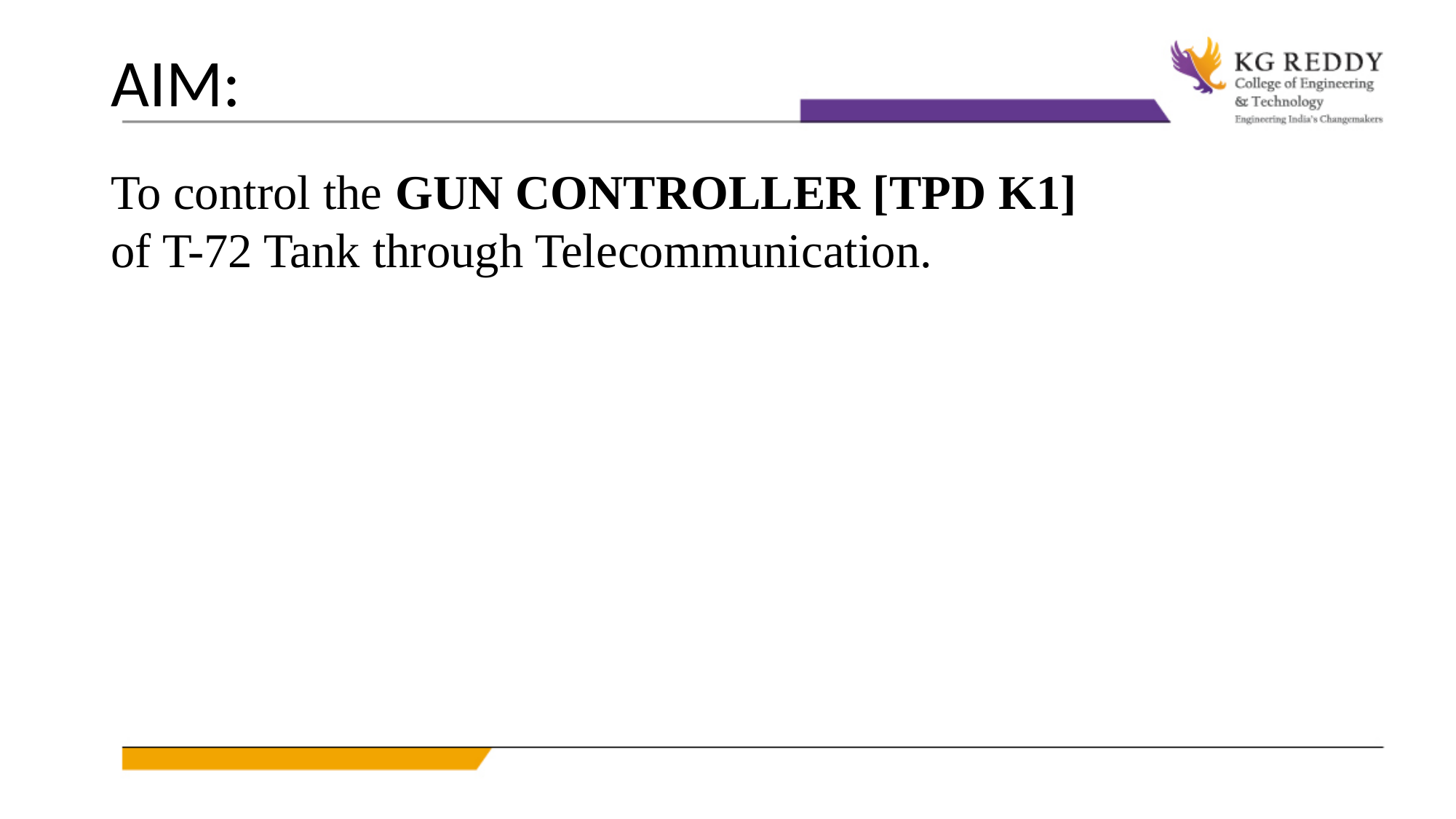

# AIM:
To control the GUN CONTROLLER [TPD K1]
of T-72 Tank through Telecommunication.